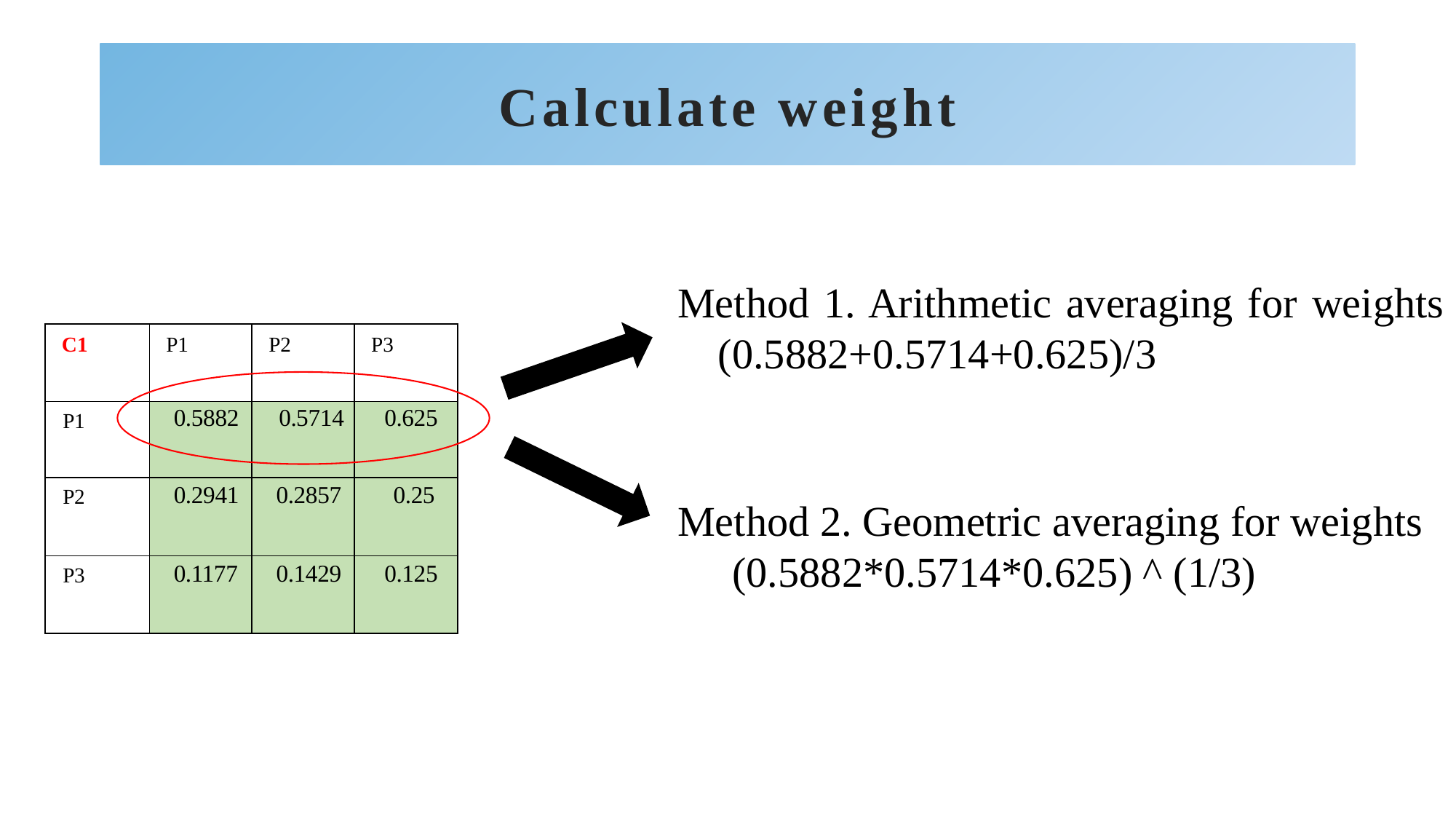

# Calculate weight
Method 1. Arithmetic averaging for weights
         (0.5882+0.5714+0.625)/3
| C1 | P1 | P2 | P3 |
| --- | --- | --- | --- |
| P1 | 0.5882 | 0.5714 | 0.625 |
| P2 | 0.2941 | 0.2857 | 0.25 |
| P3 | 0.1177 | 0.1429 | 0.125 |

Method 2. Geometric averaging for weights         	(0.5882*0.5714*0.625) ^ (1/3)